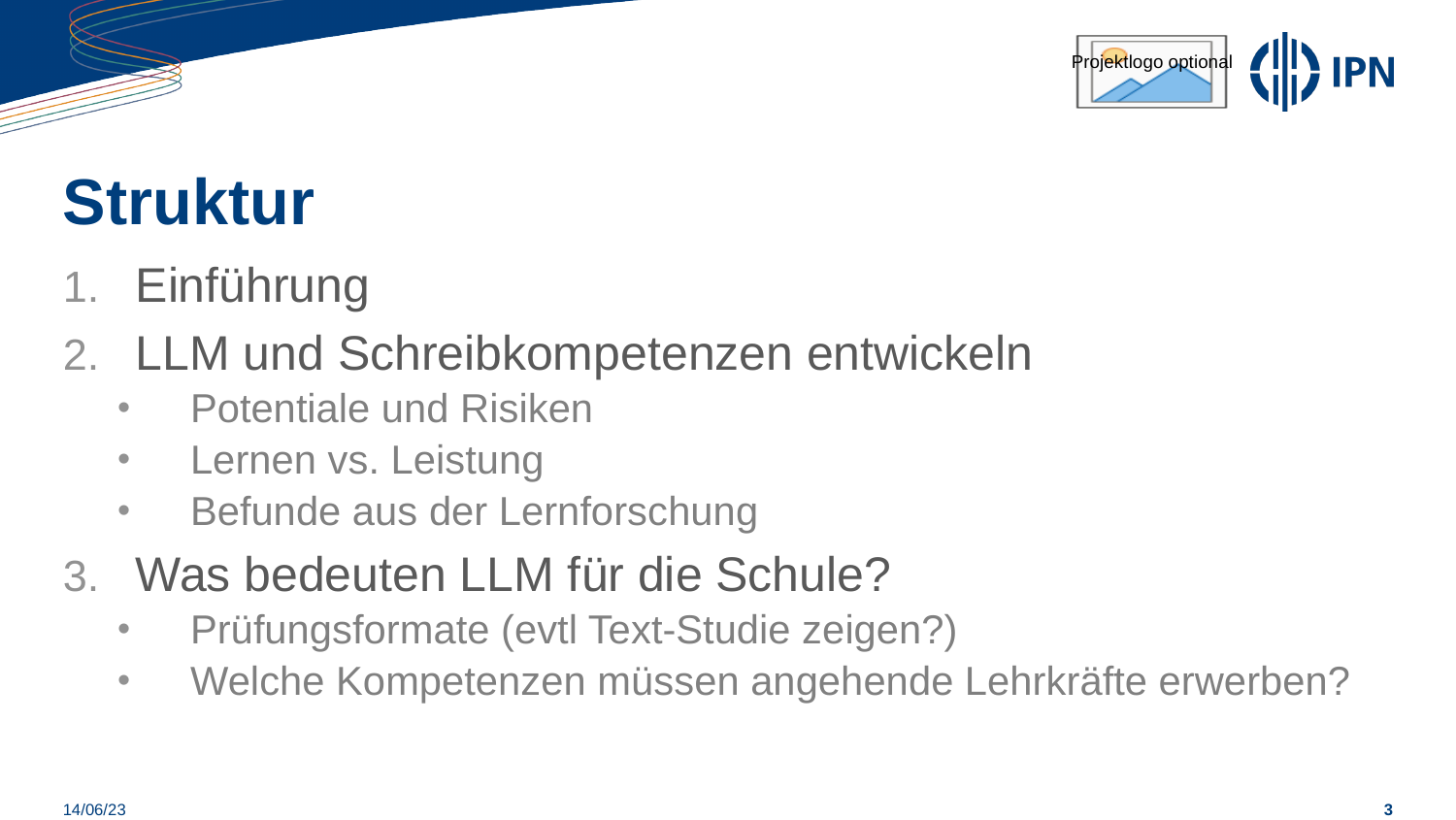

# Struktur
Einführung
LLM und Schreibkompetenzen entwickeln
Potentiale und Risiken
Lernen vs. Leistung
Befunde aus der Lernforschung
Was bedeuten LLM für die Schule?
Prüfungsformate (evtl Text-Studie zeigen?)
Welche Kompetenzen müssen angehende Lehrkräfte erwerben?
14/06/23

3